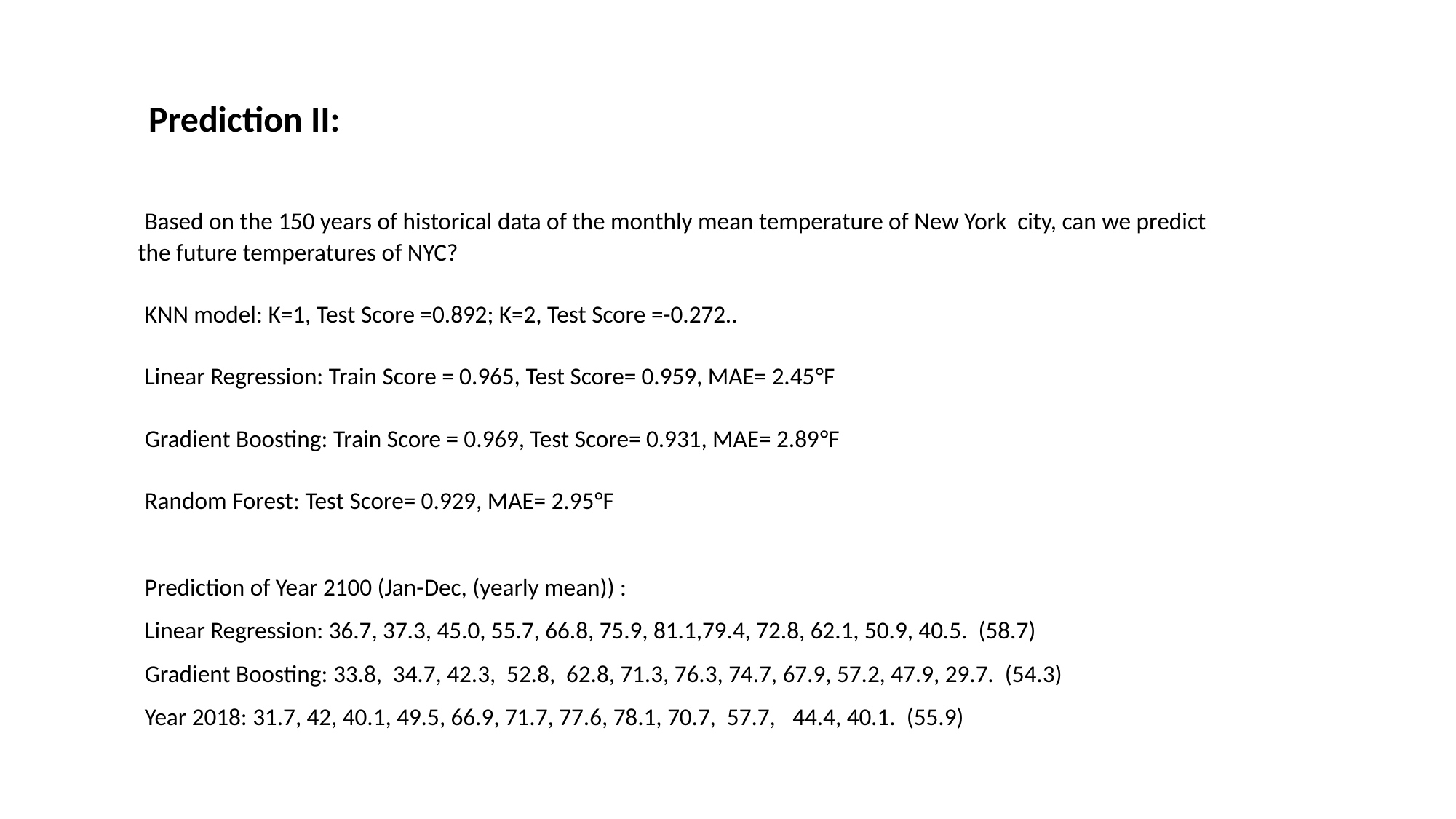

Prediction II:
Based on the 150 years of historical data of the monthly mean temperature of New York  city, can we predict the future temperatures of NYC?

KNN model: K=1, Test Score =0.892; K=2, Test Score =-0.272..

Linear Regression: Train Score = 0.965, Test Score= 0.959, MAE= 2.45°F

Gradient Boosting: Train Score = 0.969, Test Score= 0.931, MAE= 2.89°F

Random Forest: Test Score= 0.929, MAE= 2.95°F

Prediction of Year 2100 (Jan-Dec, (yearly mean)) :
Linear Regression: 36.7, 37.3, 45.0, 55.7, 66.8, 75.9, 81.1,79.4, 72.8, 62.1, 50.9, 40.5.  (58.7)
Gradient Boosting: 33.8,  34.7, 42.3,  52.8,  62.8, 71.3, 76.3, 74.7, 67.9, 57.2, 47.9, 29.7.  (54.3)
Year 2018: 31.7, 42, 40.1, 49.5, 66.9, 71.7, 77.6, 78.1, 70.7,  57.7,	44.4, 40.1.  (55.9)